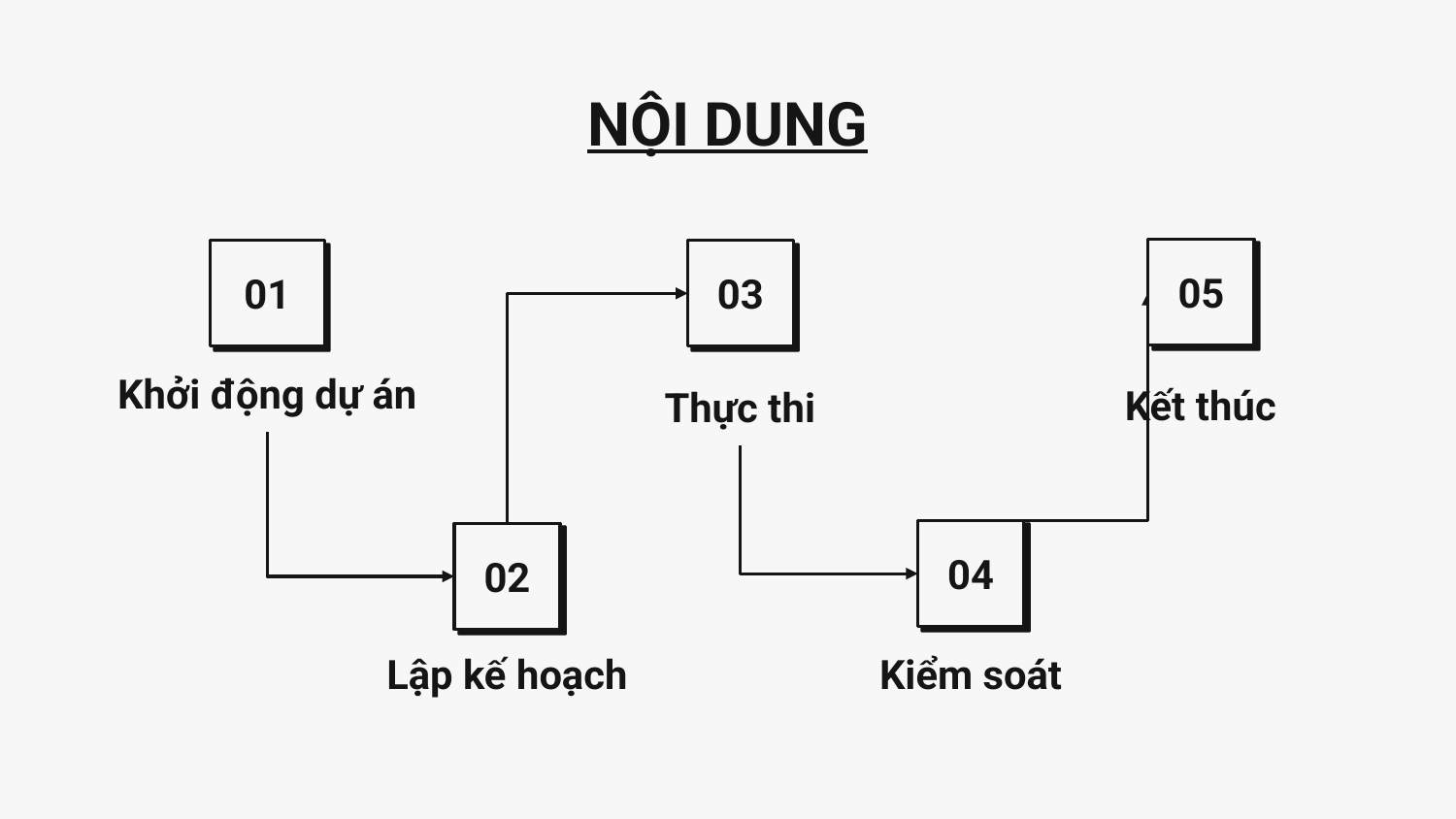

# NỘI DUNG
05
Kết thúc
03
Thực thi
01
Khởi động dự án
04
Kiểm soát
02
Lập kế hoạch